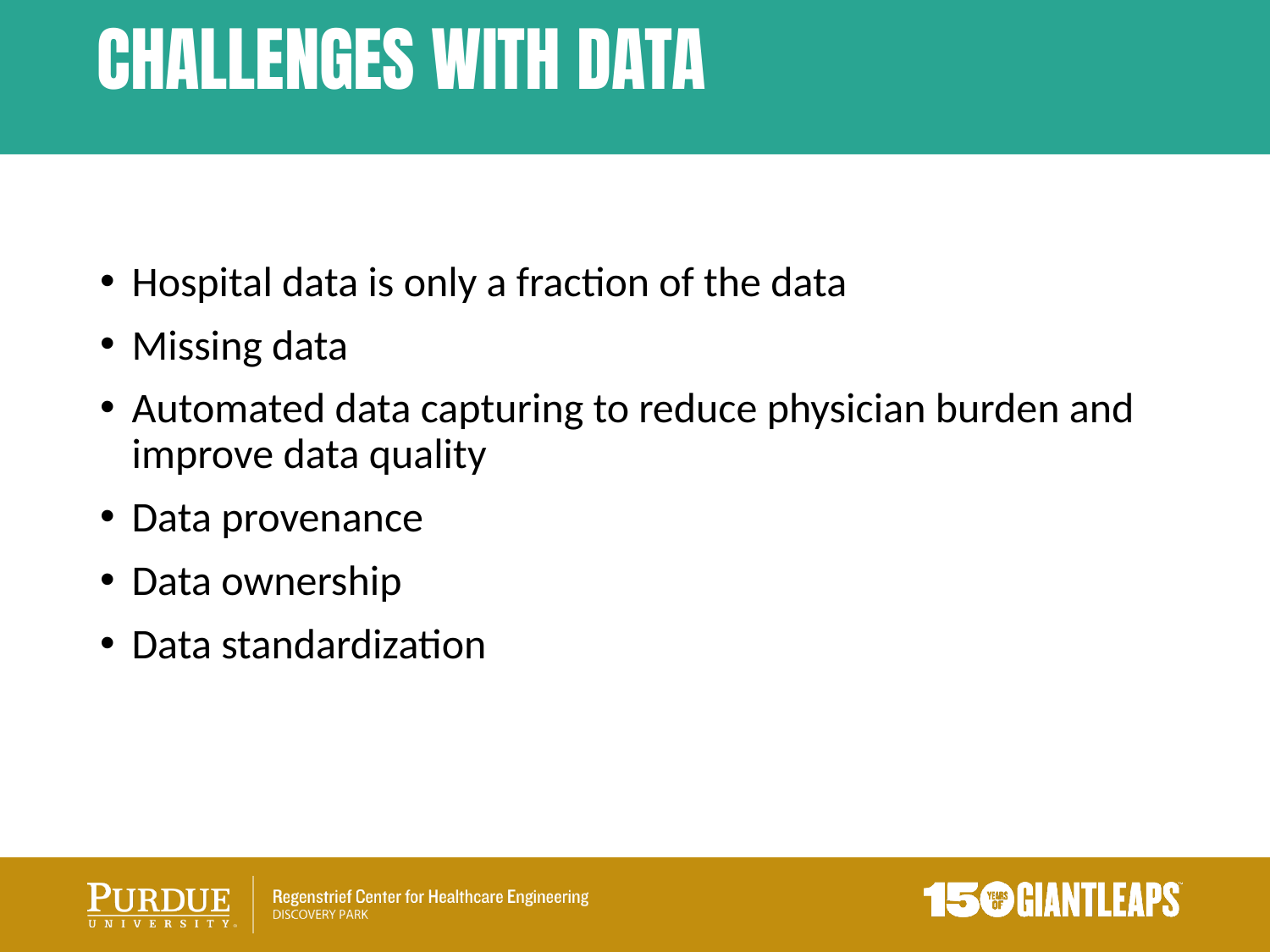

# Challenges with data
Hospital data is only a fraction of the data
Missing data
Automated data capturing to reduce physician burden and improve data quality
Data provenance
Data ownership
Data standardization